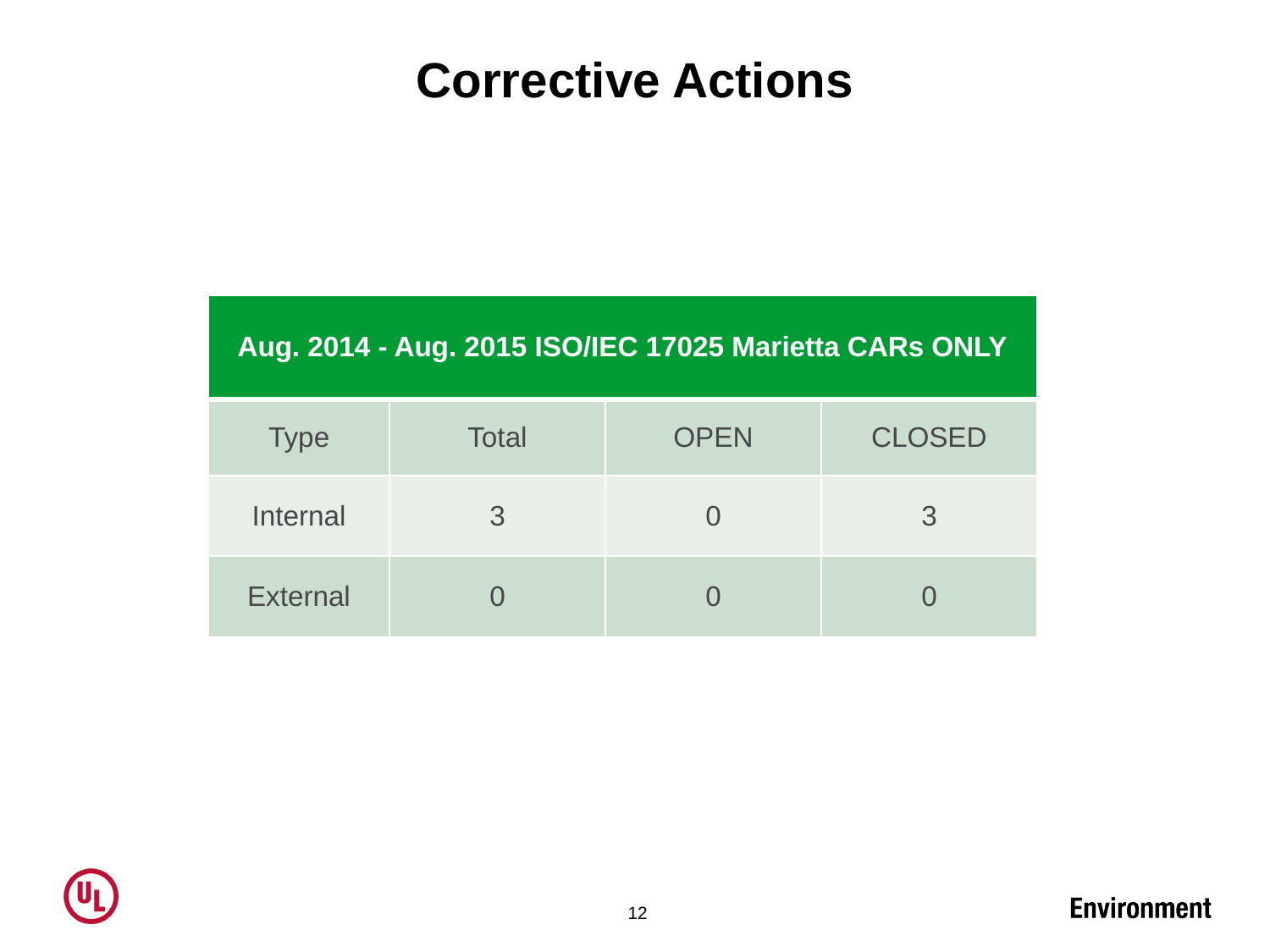

# Corrective Actions
| Aug. 2014 - Aug. 2015 ISO/IEC 17025 Marietta CARs ONLY |  |  |  |
| --- | --- | --- | --- |
| Type | Total | OPEN | CLOSED |
| Internal | 3 | 0 | 3 |
| External | 0 | 0 | 0 |
12